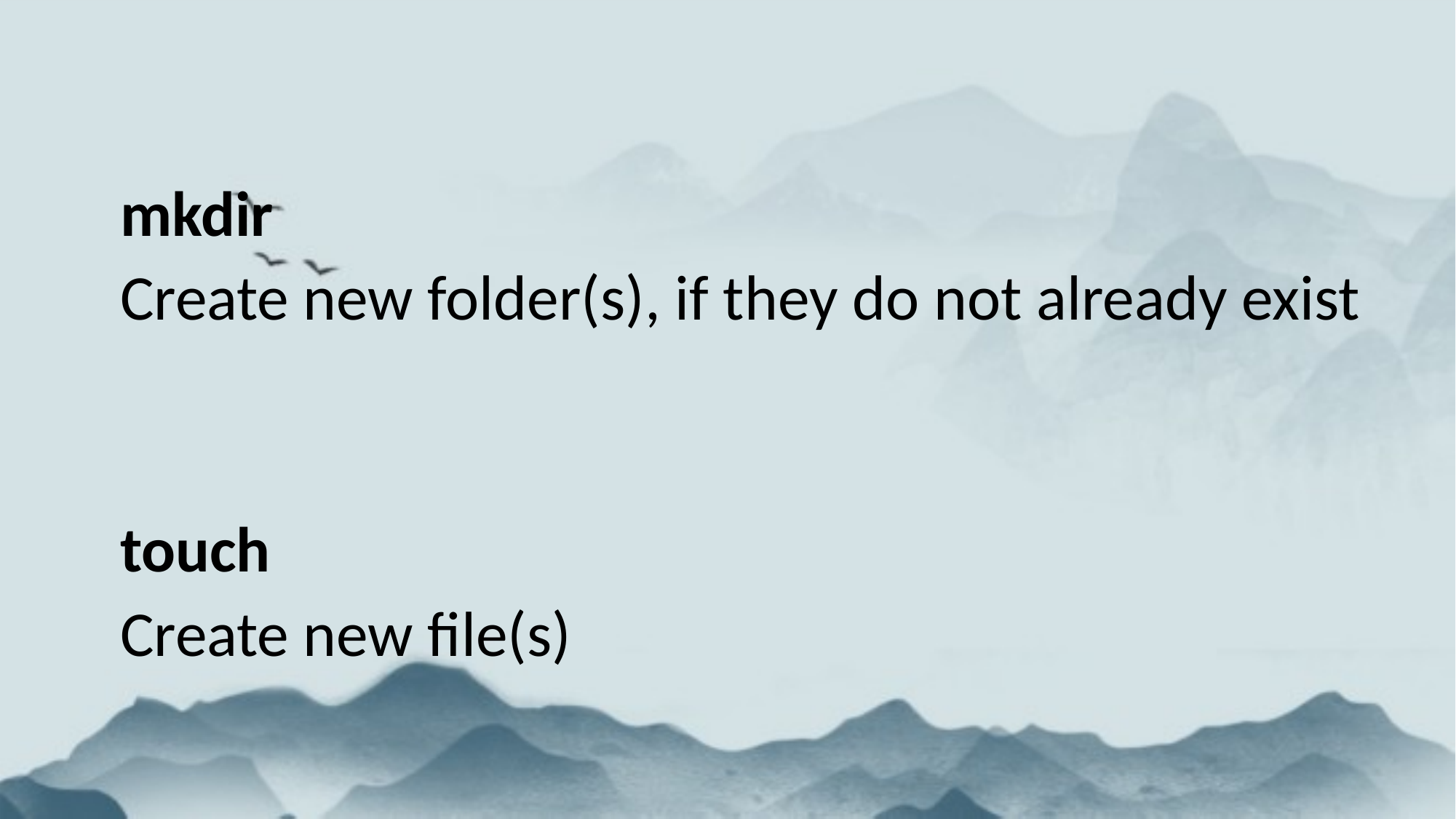

mkdir
	Create new folder(s), if they do not already exist

	touch
	Create new file(s)